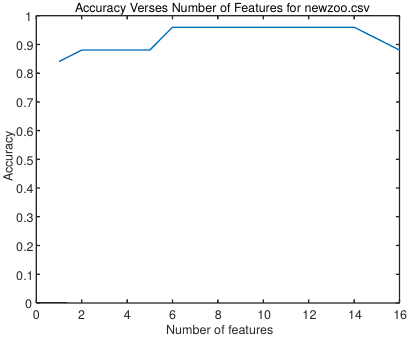

Accuracy Verses Number of Features for newzoo.csv
1

0.9

0.8

0.7

0.6
y

c
a
r
u
0.5
c

c
A
0.4

0.3

0.2

0.1

0

0
2
4
6
8
10
12
14
16
Number of features